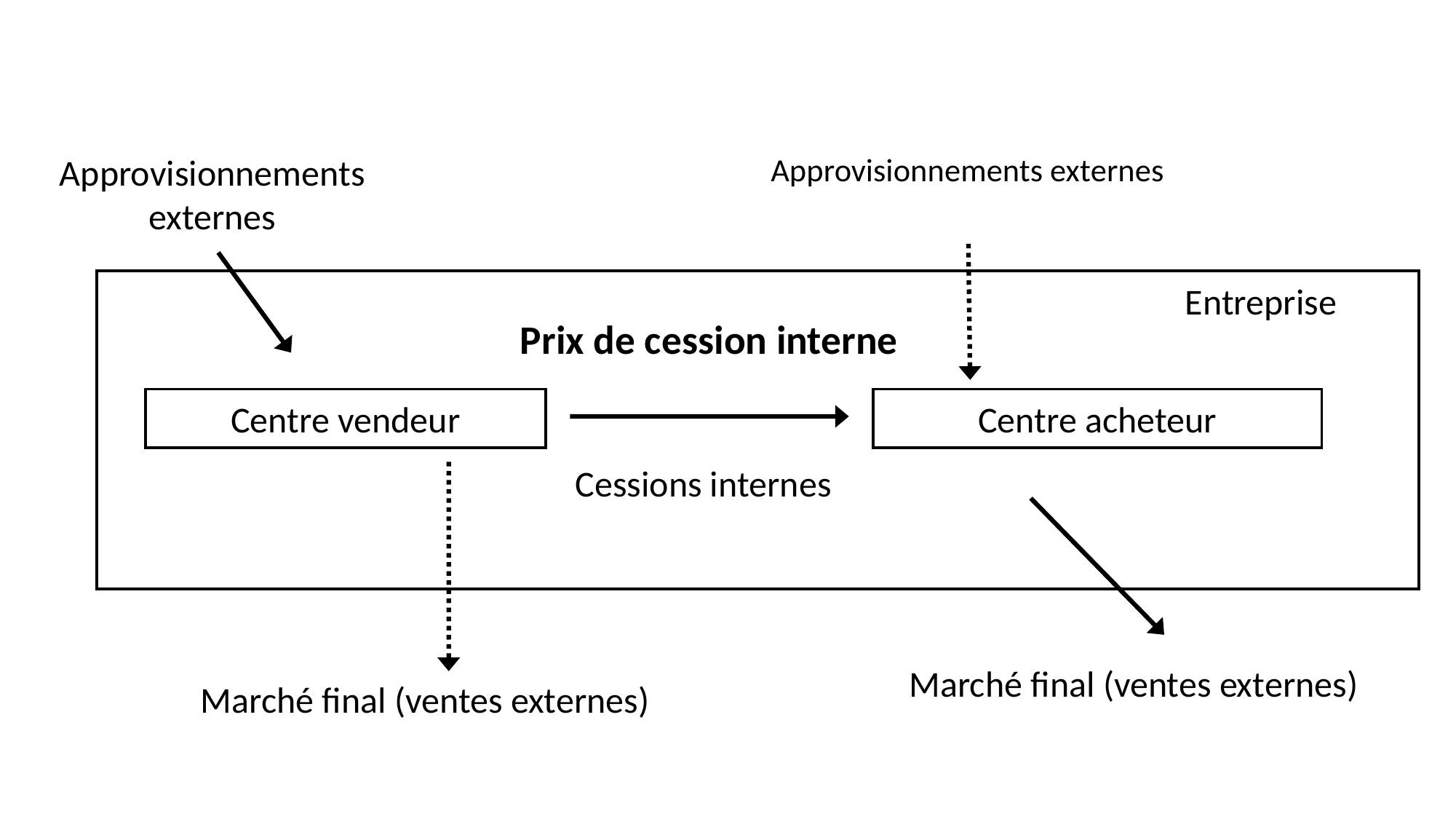

Approvisionnements externes
Approvisionnements externes

Entreprise
Prix de cession interne

Centre vendeur
Centre acheteur

Cessions internes

Marché final (ventes externes)
Marché final (ventes externes)